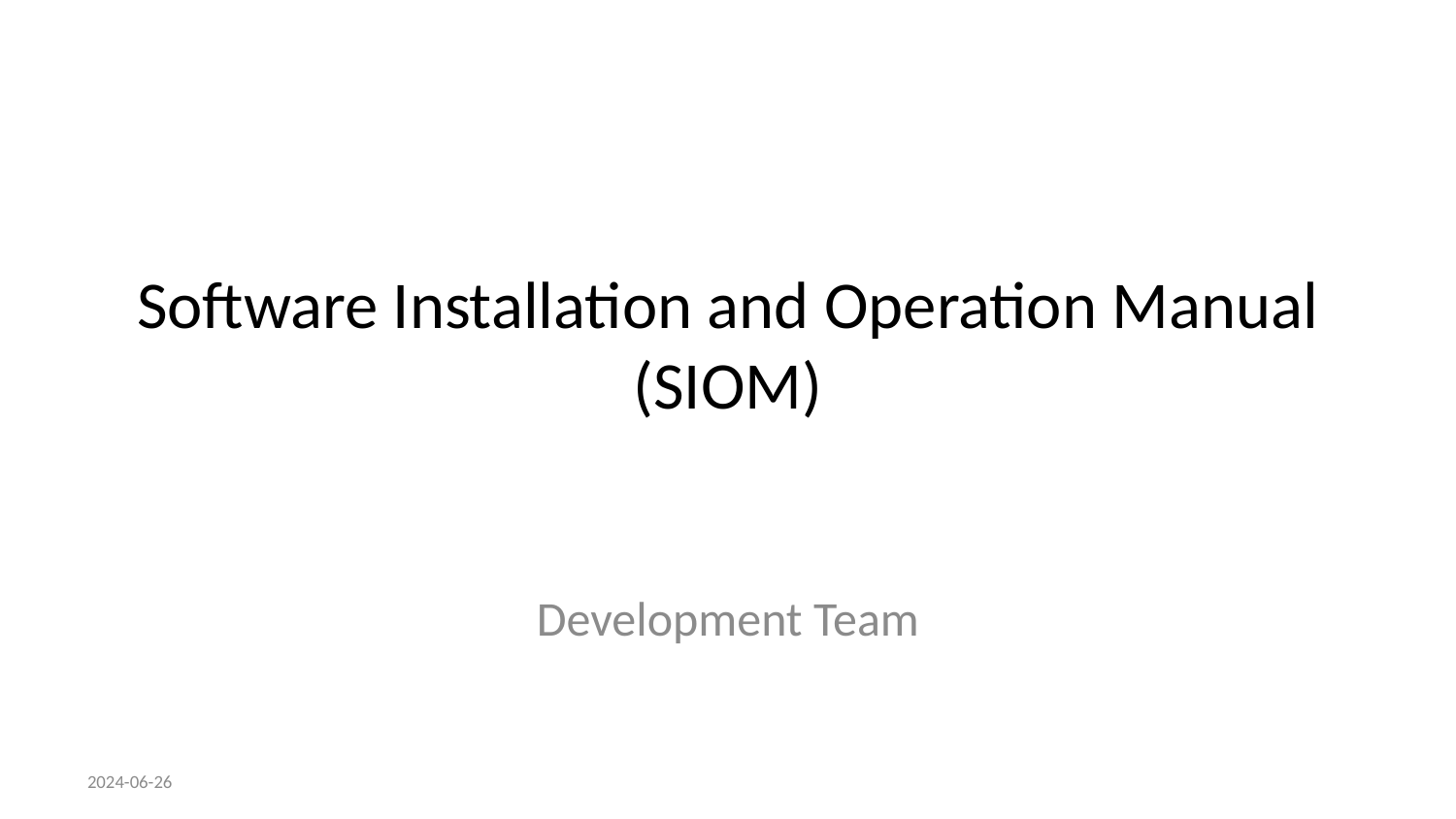

# Software Installation and Operation Manual (SIOM)
Development Team
2024-06-26